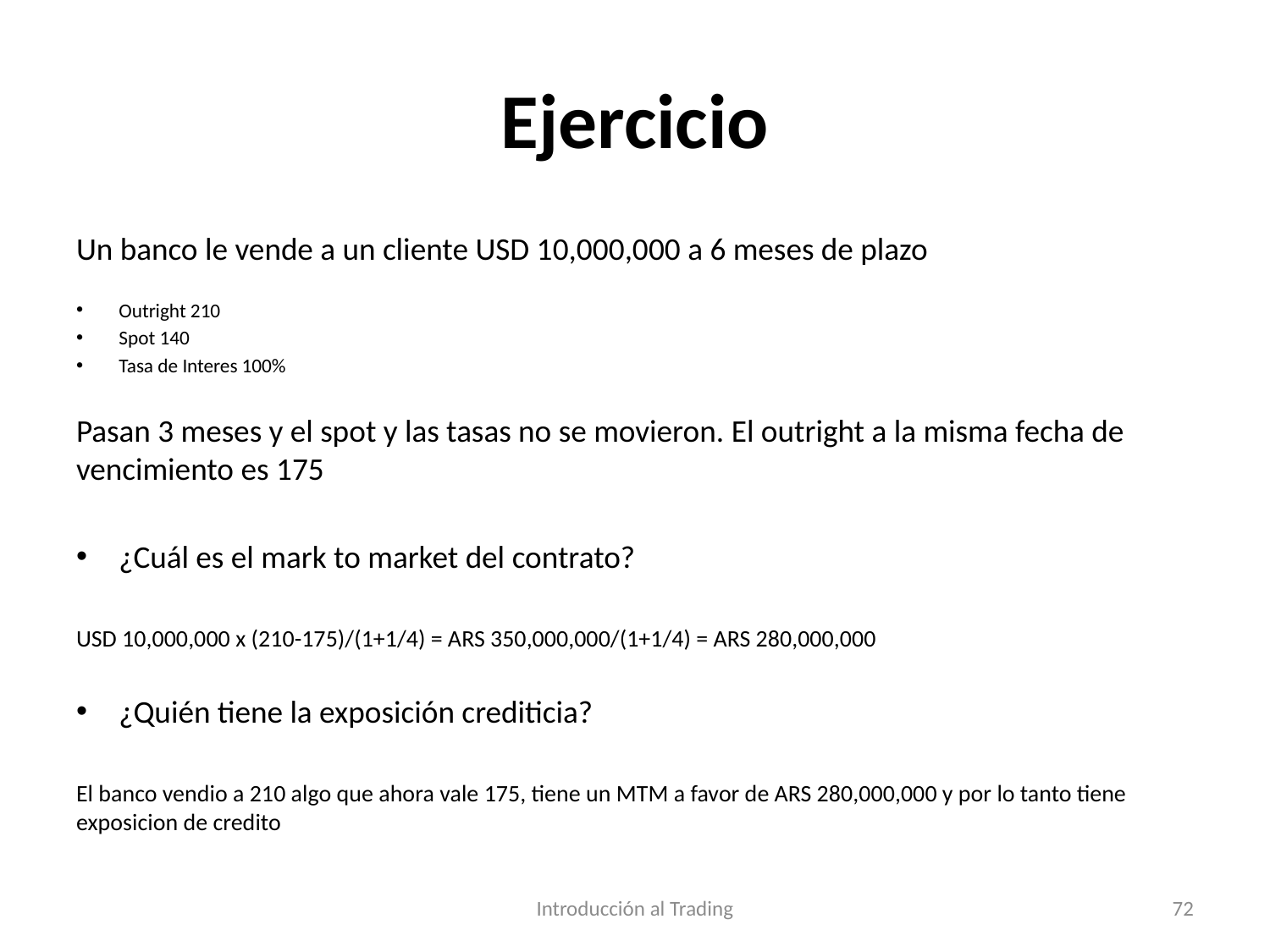

# Ejercicio
Un banco le vende a un cliente USD 10,000,000 a 6 meses de plazo

Outright 210
Spot 140
Tasa de Interes 100%

Pasan 3 meses y el spot y las tasas no se movieron. El outright a la misma fecha de vencimiento es 175

¿Cuál es el mark to market del contrato?

USD 10,000,000 x (210-175)/(1+1/4) = ARS 350,000,000/(1+1/4) = ARS 280,000,000

¿Quién tiene la exposición crediticia?

El banco vendio a 210 algo que ahora vale 175, tiene un MTM a favor de ARS 280,000,000 y por lo tanto tiene exposicion de credito
Introducción al Trading
72